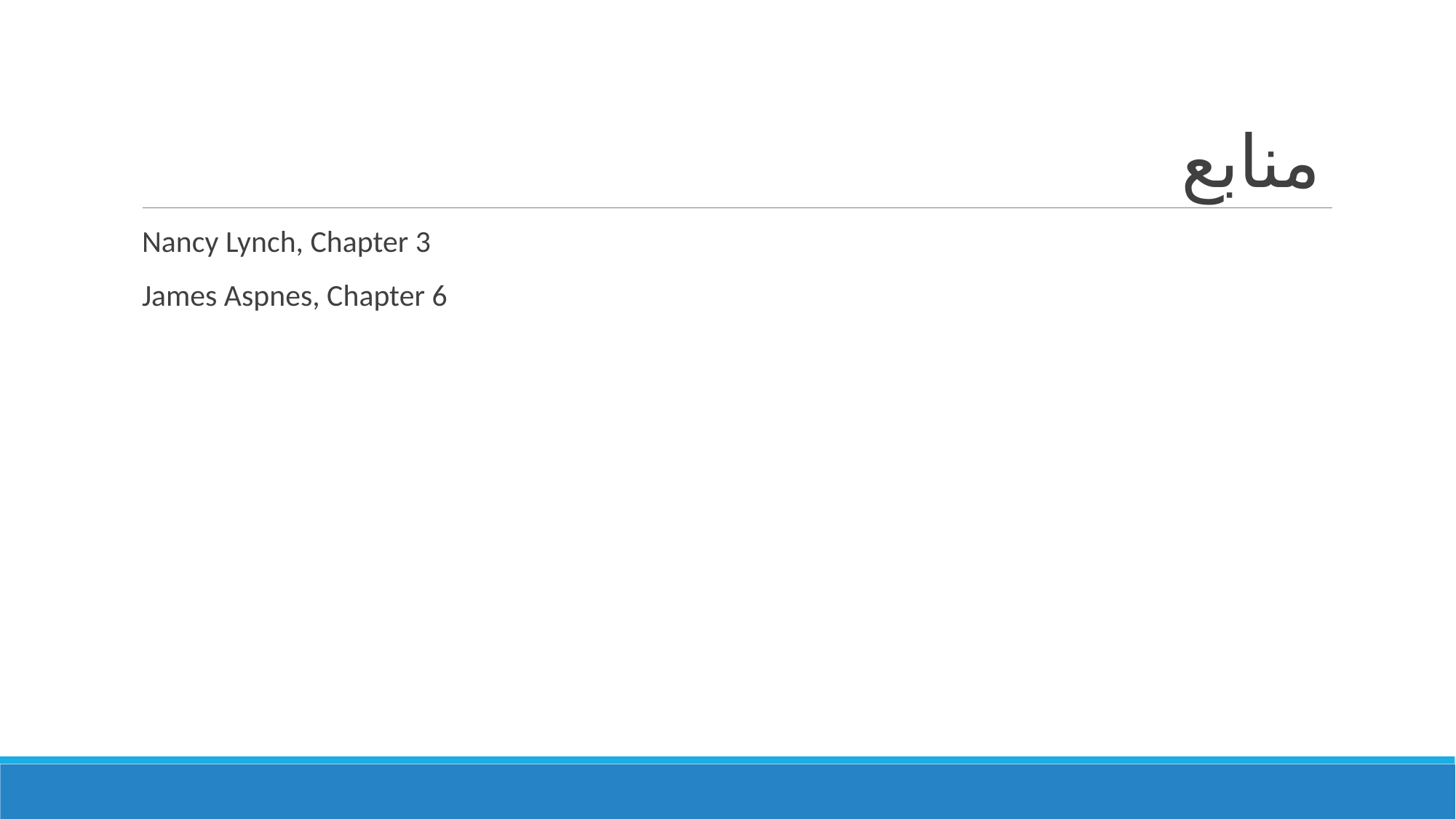

# منابع
Nancy Lynch, Chapter 3
James Aspnes, Chapter 6